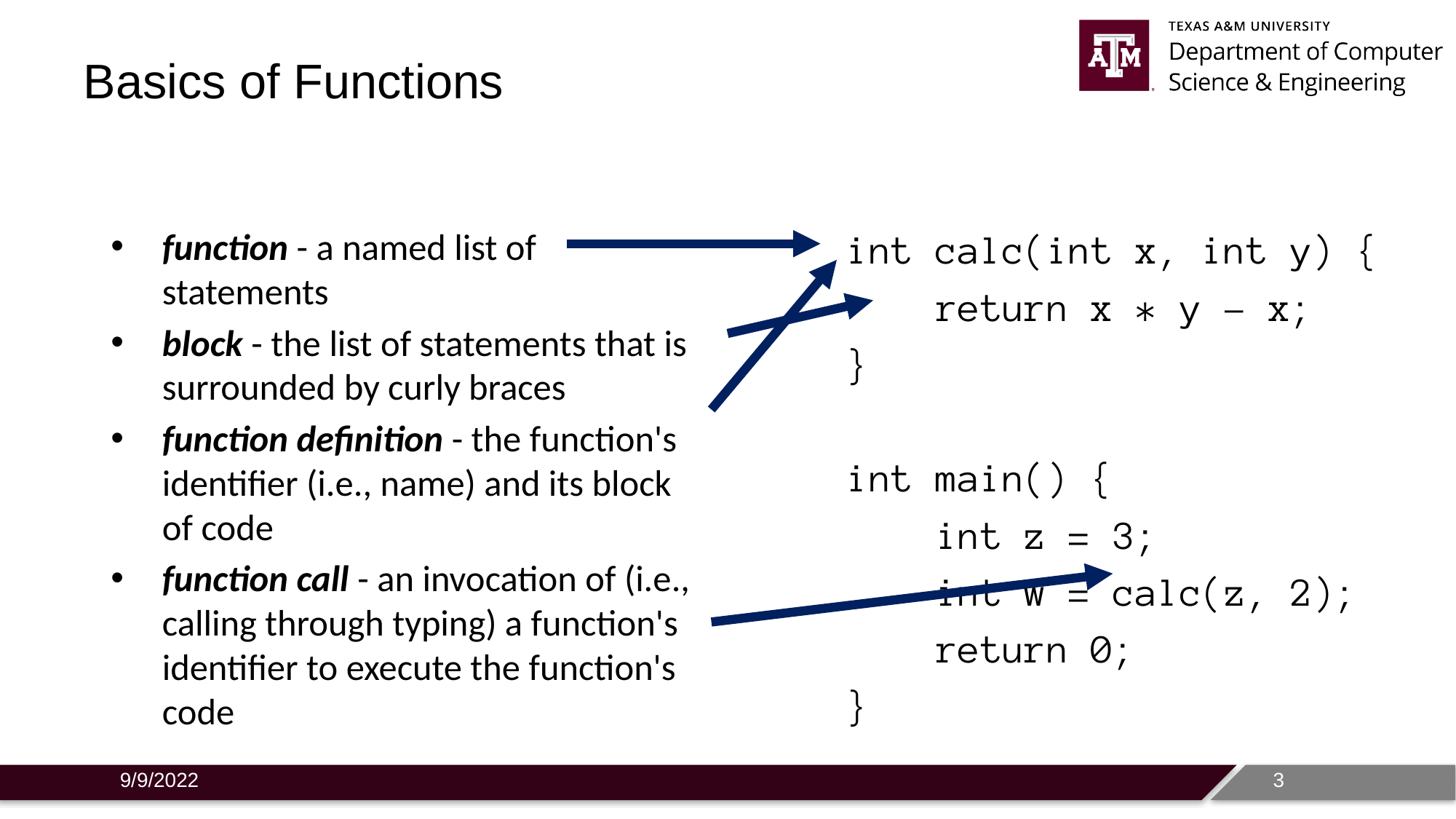

# Basics of Functions
function - a named list of statements
block - the list of statements that is surrounded by curly braces
function definition - the function's identifier (i.e., name) and its block of code
function call - an invocation of (i.e., calling through typing) a function's identifier to execute the function's code
int calc(int x, int y) {
    return x * y – x;
}

int main() {
    int z = 3;
    int w = calc(z, 2);
    return 0;
}